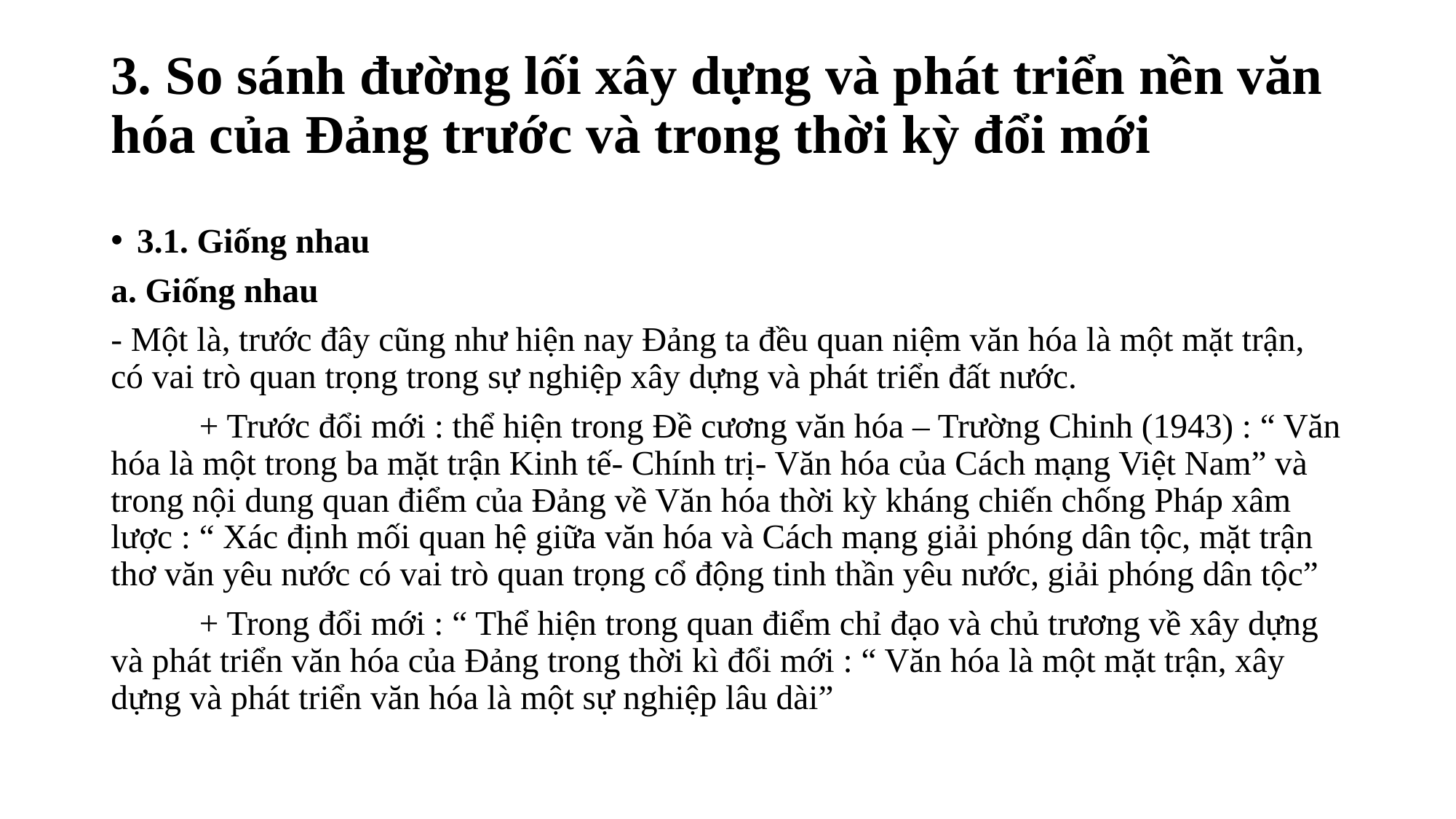

# 3. So sánh đường lối xây dựng và phát triển nền văn hóa của Đảng trước và trong thời kỳ đổi mới
3.1. Giống nhau
a. Giống nhau
- Một là, trước đây cũng như hiện nay Đảng ta đều quan niệm văn hóa là một mặt trận, có vai trò quan trọng trong sự nghiệp xây dựng và phát triển đất nước.
	+ Trước đổi mới : thể hiện trong Đề cương văn hóa – Trường Chinh (1943) : “ Văn hóa là một trong ba mặt trận Kinh tế- Chính trị- Văn hóa của Cách mạng Việt Nam” và trong nội dung quan điểm của Đảng về Văn hóa thời kỳ kháng chiến chống Pháp xâm lược : “ Xác định mối quan hệ giữa văn hóa và Cách mạng giải phóng dân tộc, mặt trận thơ văn yêu nước có vai trò quan trọng cổ động tinh thần yêu nước, giải phóng dân tộc”
	+ Trong đổi mới : “ Thể hiện trong quan điểm chỉ đạo và chủ trương về xây dựng và phát triển văn hóa của Đảng trong thời kì đổi mới : “ Văn hóa là một mặt trận, xây dựng và phát triển văn hóa là một sự nghiệp lâu dài”